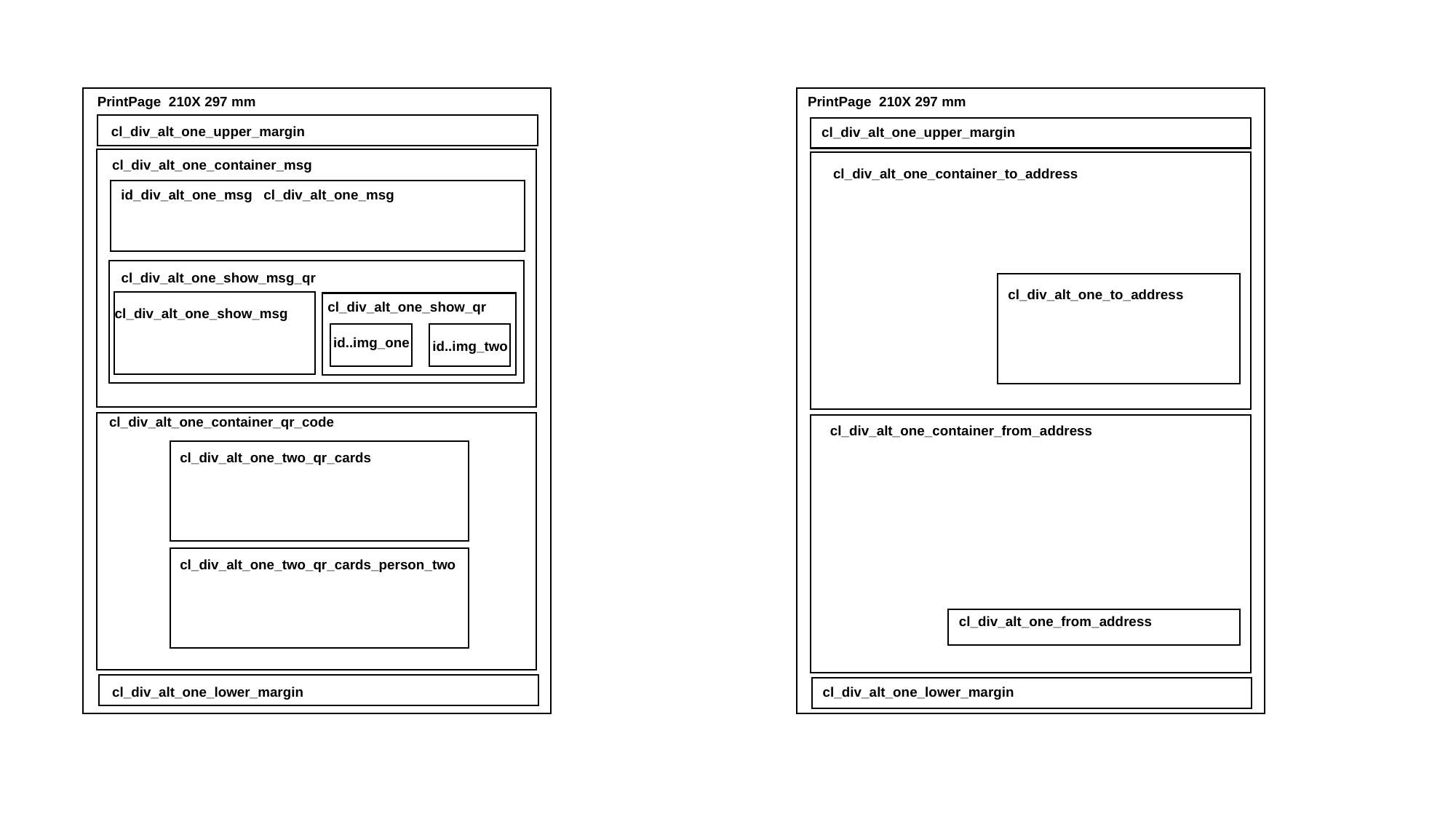

PrintPage  210X 297 mm
PrintPage  210X 297 mm

cl_div_alt_one_upper_margin

cl_div_alt_one_upper_margin

cl_div_alt_one_container_msg

cl_div_alt_one_container_to_address
id_div_alt_one_msg   cl_div_alt_one_msg

cl_div_alt_one_show_msg_qr

cl_div_alt_one_to_address

cl_div_alt_one_show_qr

cl_div_alt_one_show_msg

id..img_one
id..img_two
cl_div_alt_one_container_qr_code

cl_div_alt_one_container_from_address

cl_div_alt_one_two_qr_cards

cl_div_alt_one_two_qr_cards_person_two
cl_div_alt_one_from_address

cl_div_alt_one_lower_margin

cl_div_alt_one_lower_margin